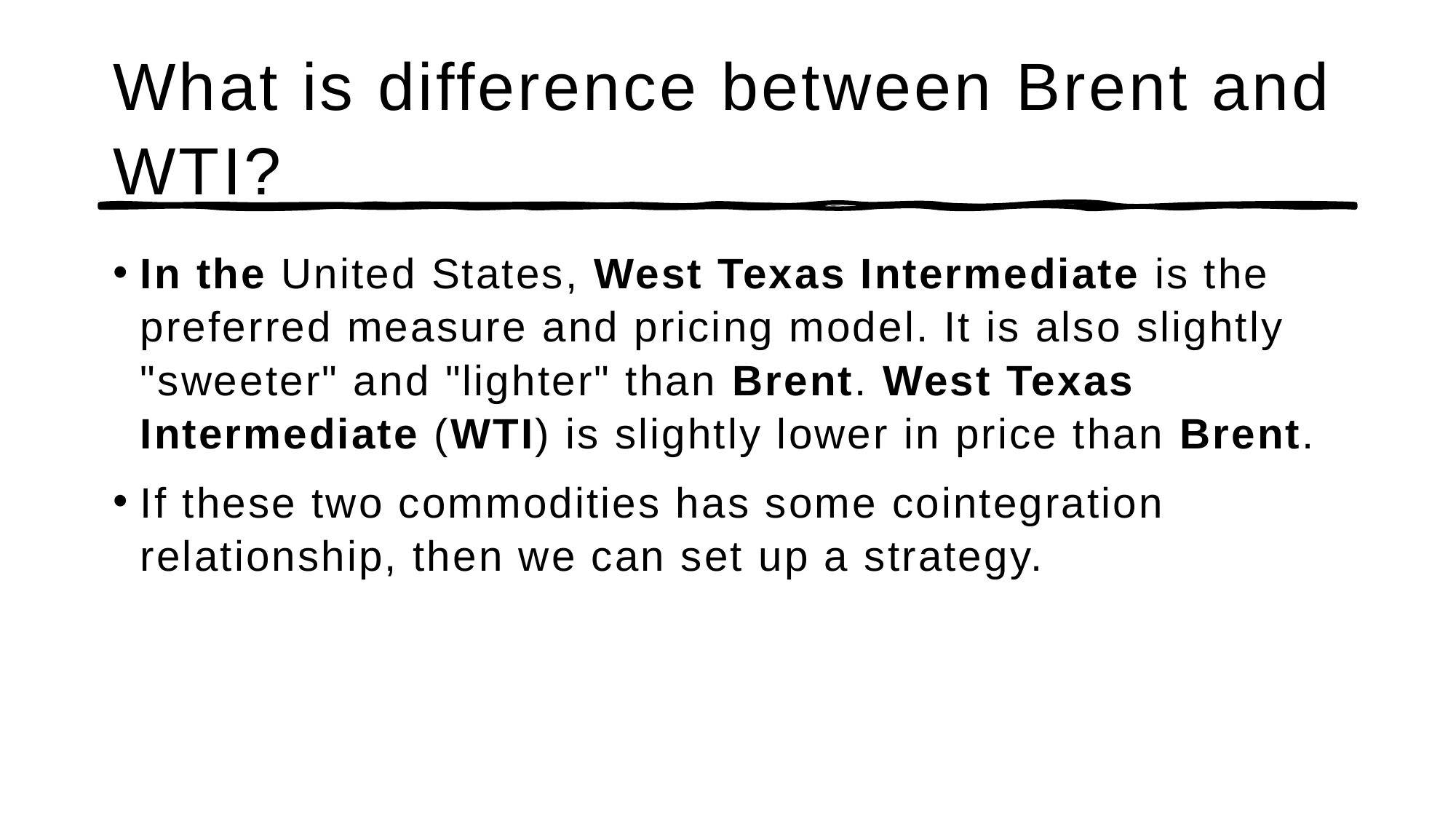

# What is difference between Brent and WTI?
In the United States, West Texas Intermediate is the preferred measure and pricing model. It is also slightly "sweeter" and "lighter" than Brent. West Texas Intermediate (WTI) is slightly lower in price than Brent.
If these two commodities has some cointegration relationship, then we can set up a strategy.